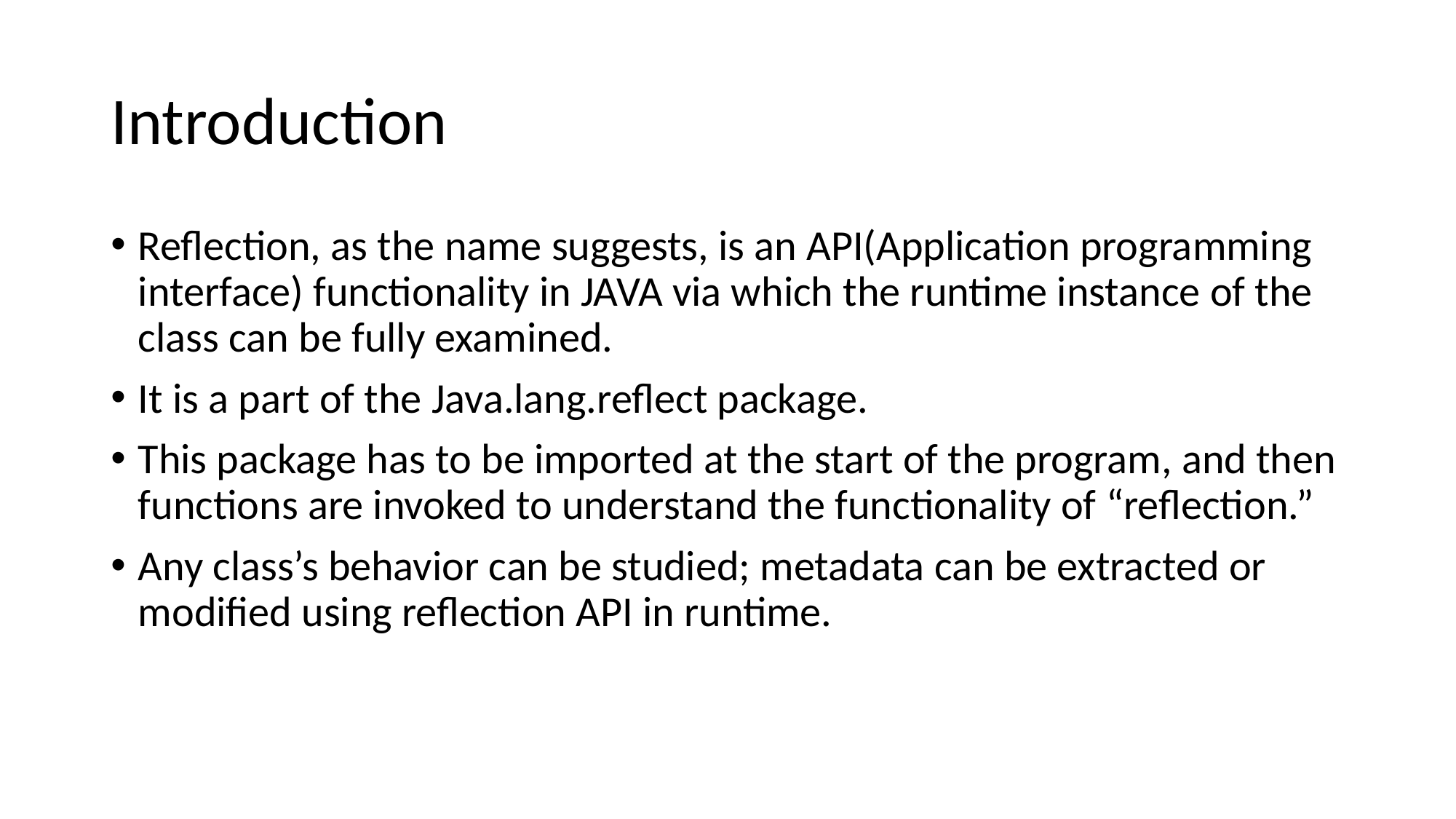

# Introduction
Reflection, as the name suggests, is an API(Application programming interface) functionality in JAVA via which the runtime instance of the class can be fully examined.
It is a part of the Java.lang.reflect package.
This package has to be imported at the start of the program, and then functions are invoked to understand the functionality of “reflection.”
Any class’s behavior can be studied; metadata can be extracted or modified using reflection API in runtime.